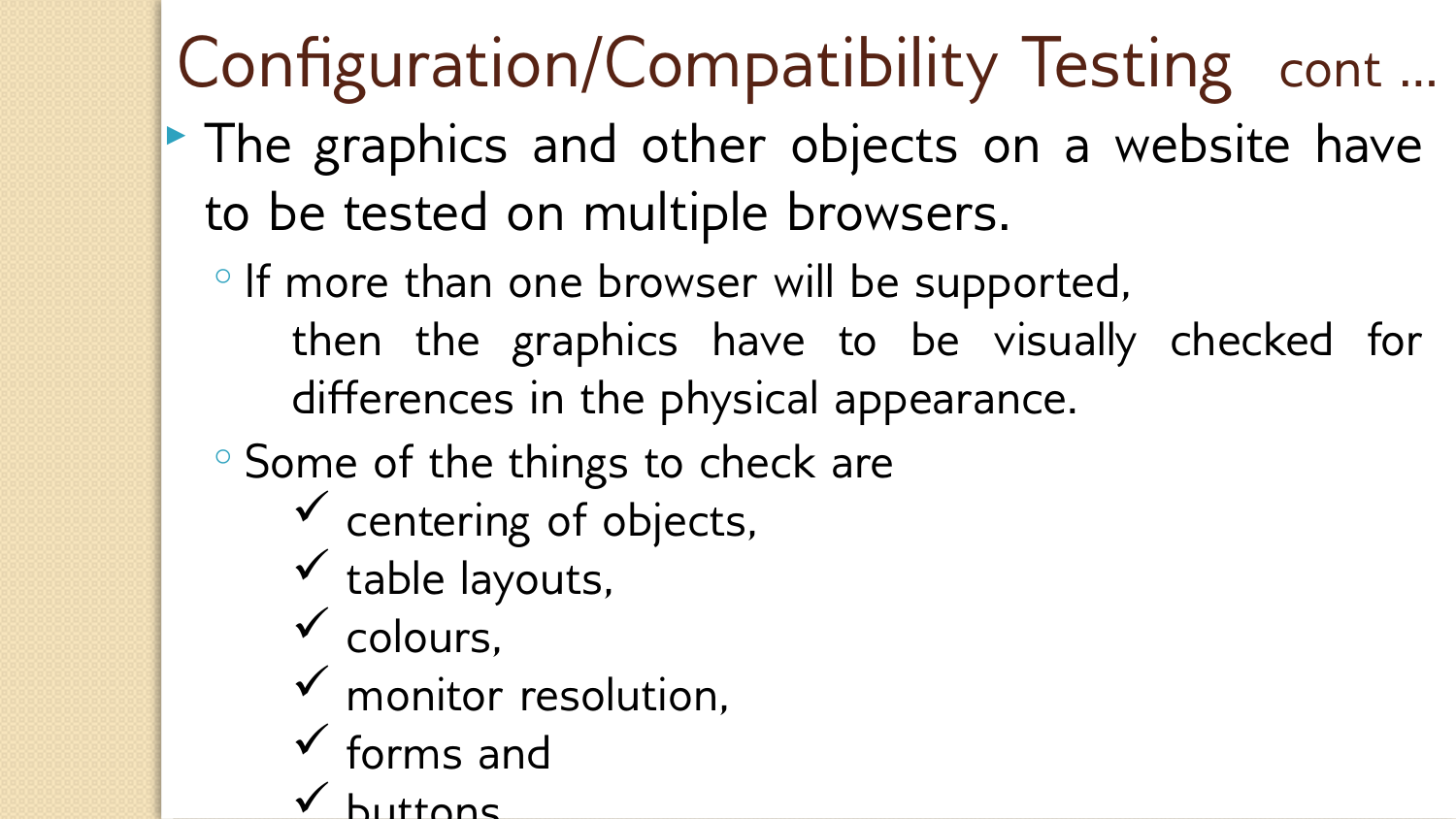

Configuration/Compatibility Testing  cont …
The graphics and other objects on a website have to be tested on multiple browsers.
If more than one browser will be supported,
then the graphics have to be visually checked for differences in the physical appearance.
Some of the things to check are
centering of objects,
table layouts,
colours,
monitor resolution,
forms and
buttons.